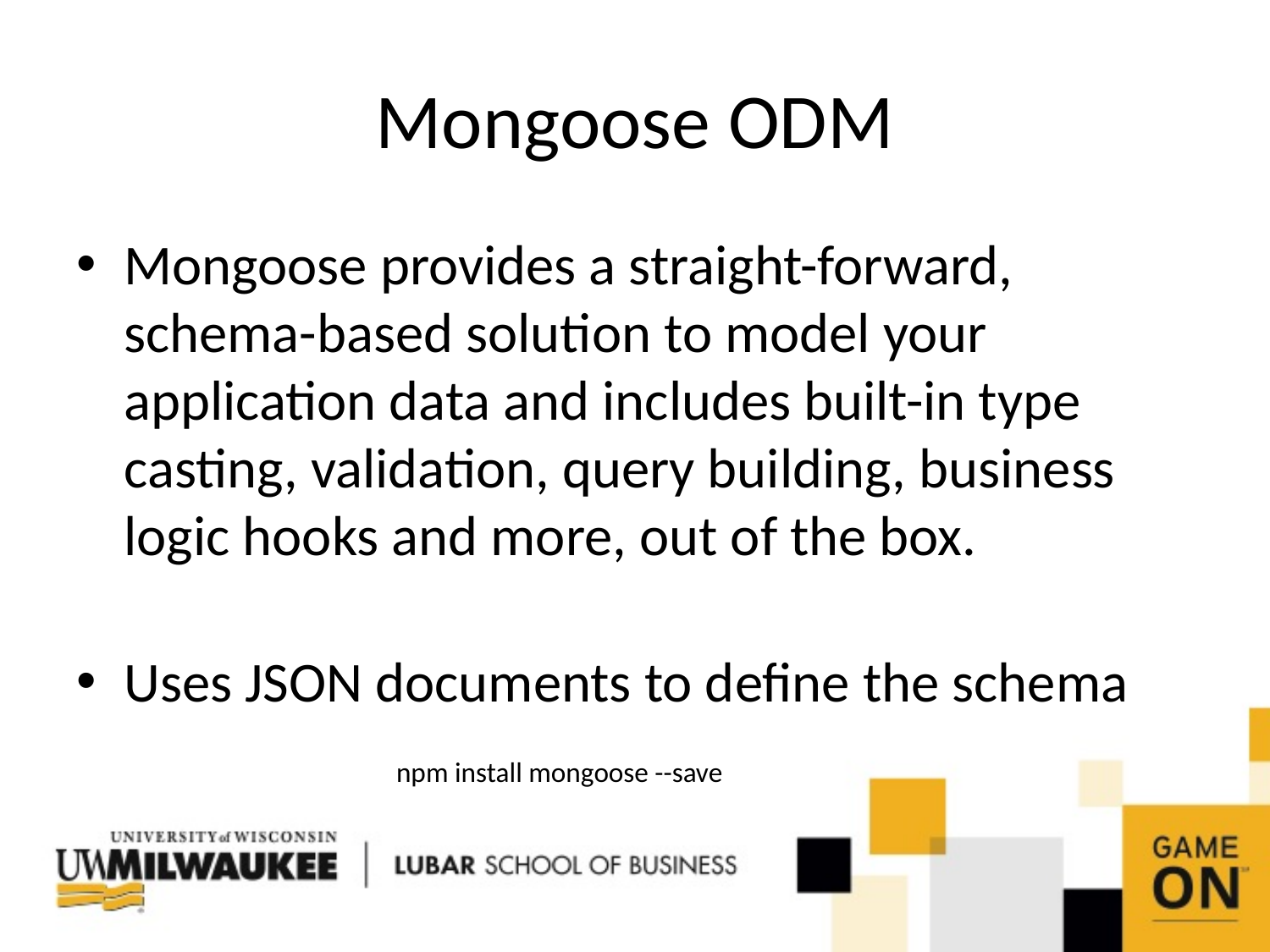

# Mongoose ODM
Mongoose provides a straight-forward, schema-based solution to model your application data and includes built-in type casting, validation, query building, business logic hooks and more, out of the box.
Uses JSON documents to define the schema
npm install mongoose --save